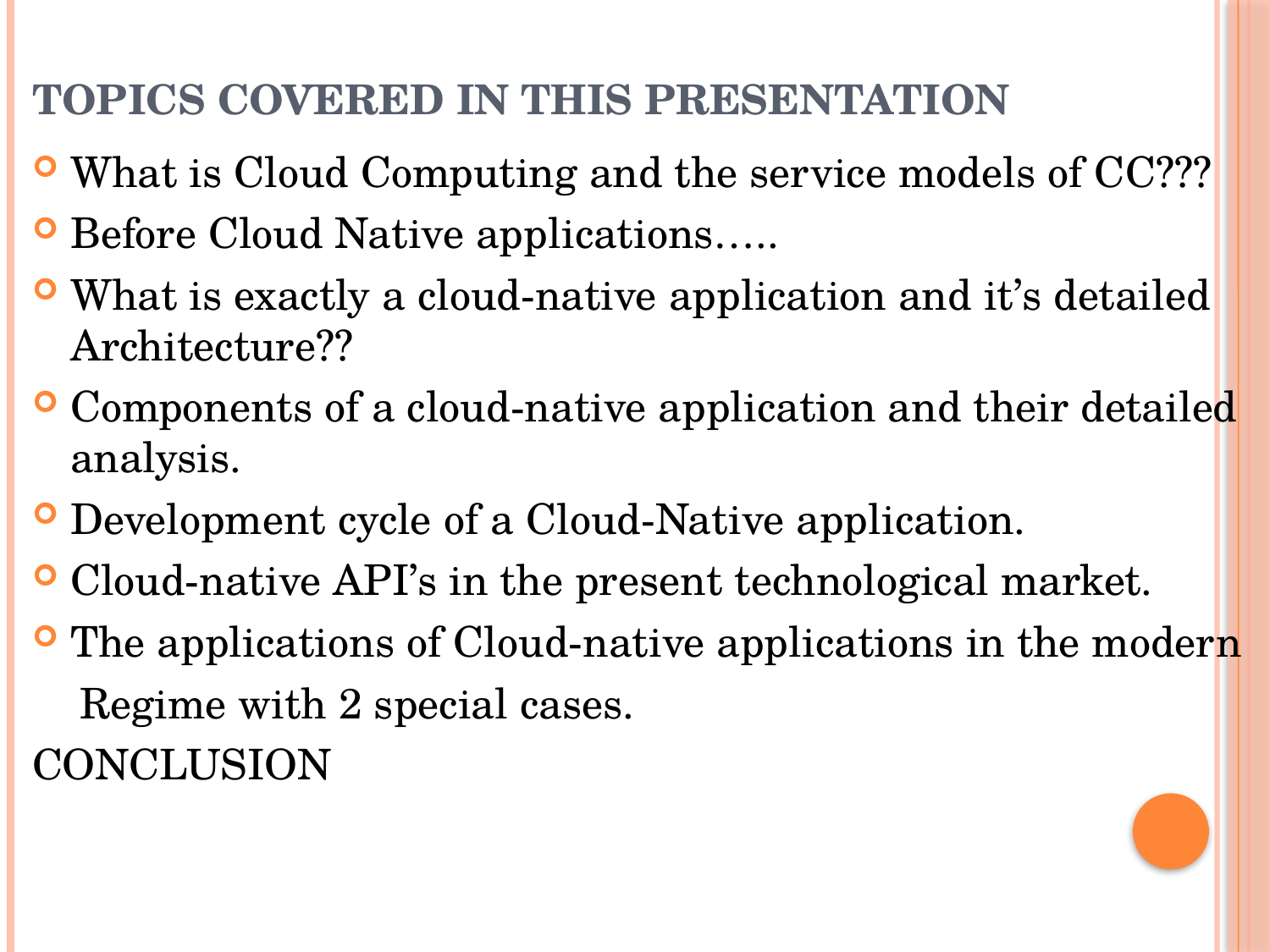

# TOPICS COVERED IN THIS PRESENTATION
What is Cloud Computing and the service models of CC???
Before Cloud Native applications…..
What is exactly a cloud-native application and it’s detailed Architecture??
Components of a cloud-native application and their detailed analysis.
Development cycle of a Cloud-Native application.
Cloud-native API’s in the present technological market.
The applications of Cloud-native applications in the modern
    Regime with 2 special cases.
CONCLUSION